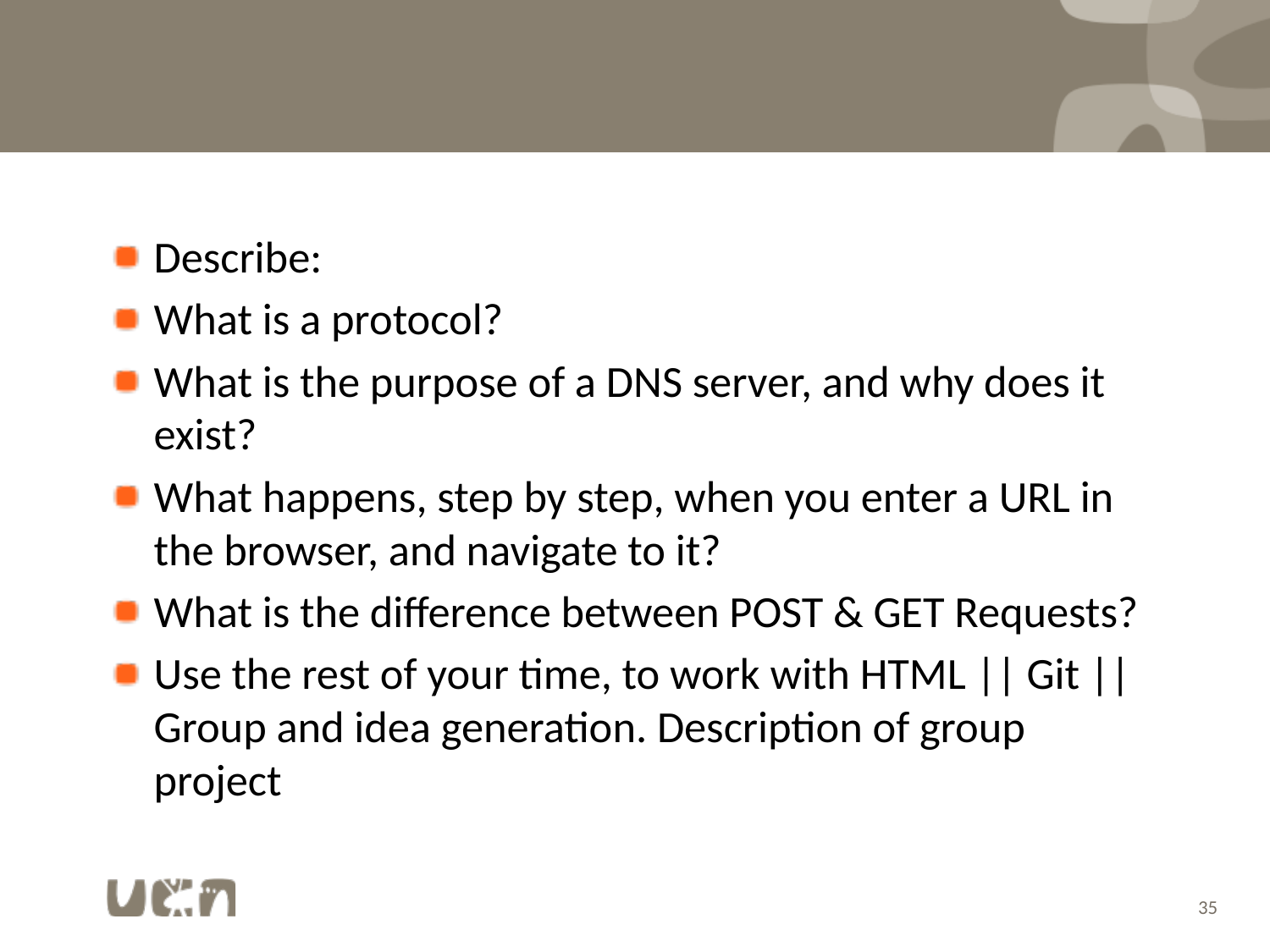

#
Describe:
What is a protocol?
What is the purpose of a DNS server, and why does it exist?
What happens, step by step, when you enter a URL in the browser, and navigate to it?
What is the difference between POST & GET Requests?
Use the rest of your time, to work with HTML || Git || Group and idea generation. Description of group project

35